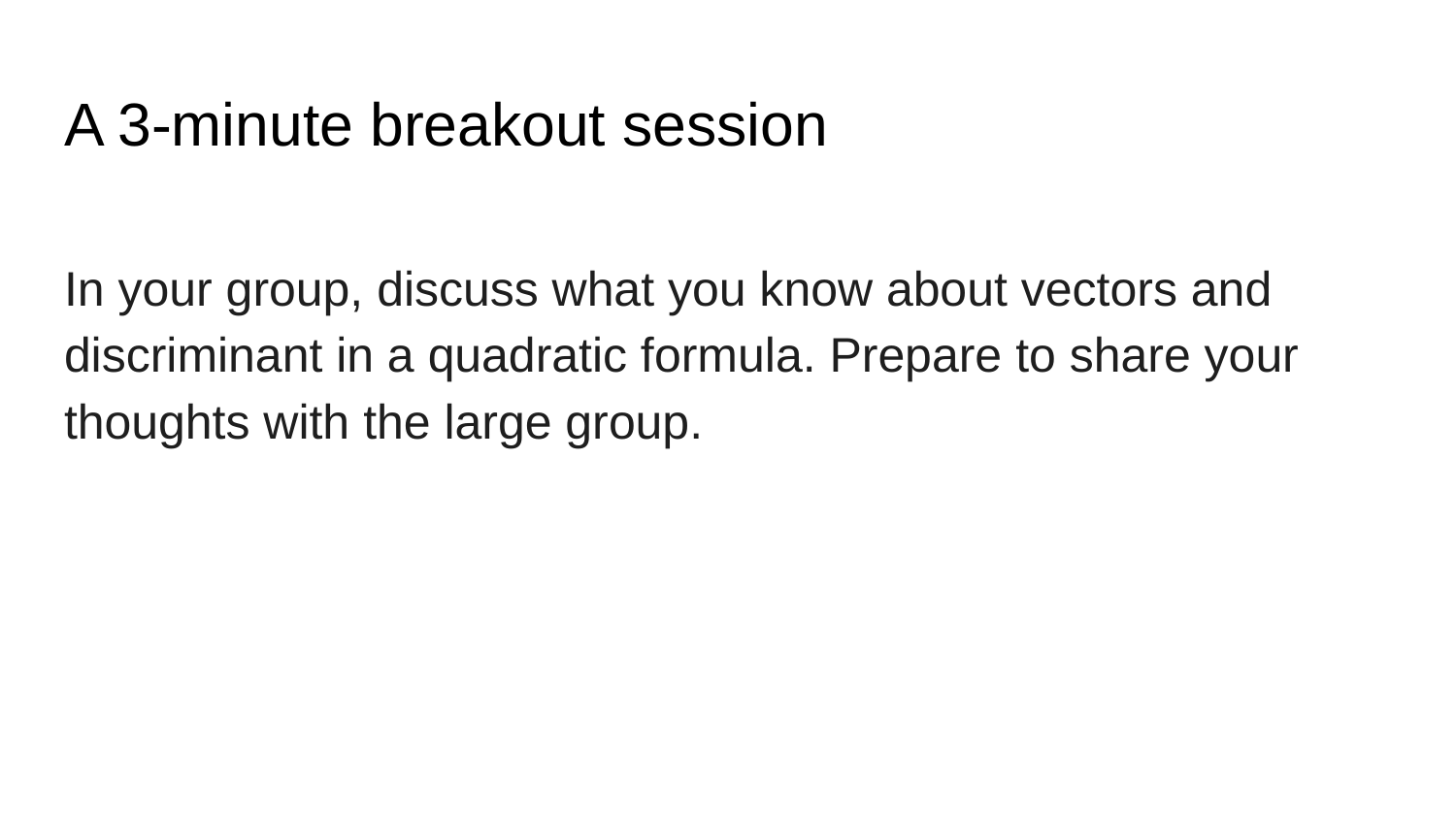

# A 3-minute breakout session
In your group, discuss what you know about vectors and discriminant in a quadratic formula. Prepare to share your thoughts with the large group.